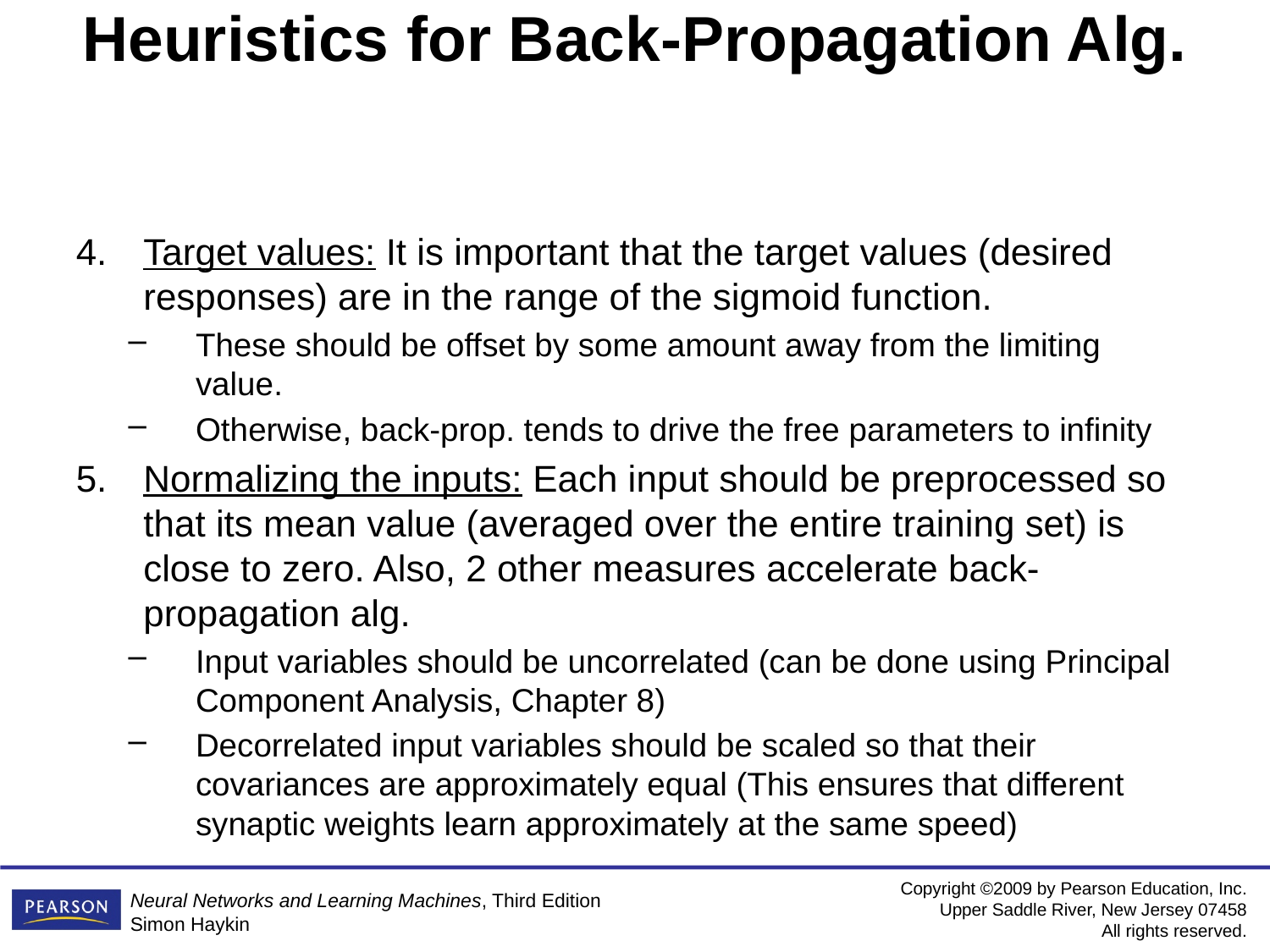

# Heuristics for Back-Propagation Alg.
Target values: It is important that the target values (desired responses) are in the range of the sigmoid function.
These should be offset by some amount away from the limiting value.
Otherwise, back-prop. tends to drive the free parameters to infinity
Normalizing the inputs: Each input should be preprocessed so that its mean value (averaged over the entire training set) is close to zero. Also, 2 other measures accelerate back-propagation alg.
Input variables should be uncorrelated (can be done using Principal Component Analysis, Chapter 8)
Decorrelated input variables should be scaled so that their covariances are approximately equal (This ensures that different synaptic weights learn approximately at the same speed)